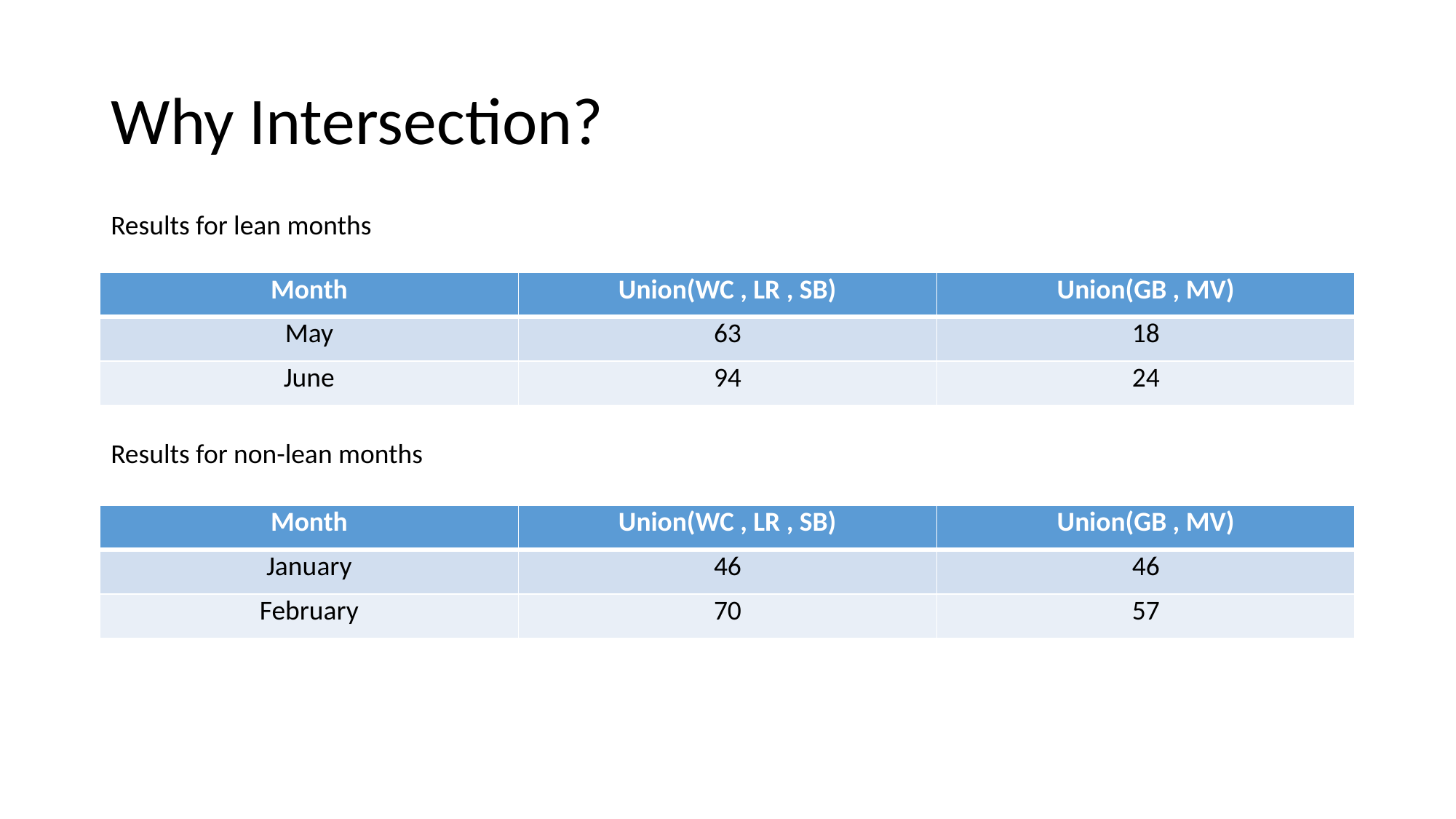

# Why Intersection?
Results for lean months
| Month | Union(WC , LR , SB) | Union(GB , MV) |
| --- | --- | --- |
| May | 63 | 18 |
| June | 94 | 24 |
Results for non-lean months
| Month | Union(WC , LR , SB) | Union(GB , MV) |
| --- | --- | --- |
| January | 46 | 46 |
| February | 70 | 57 |